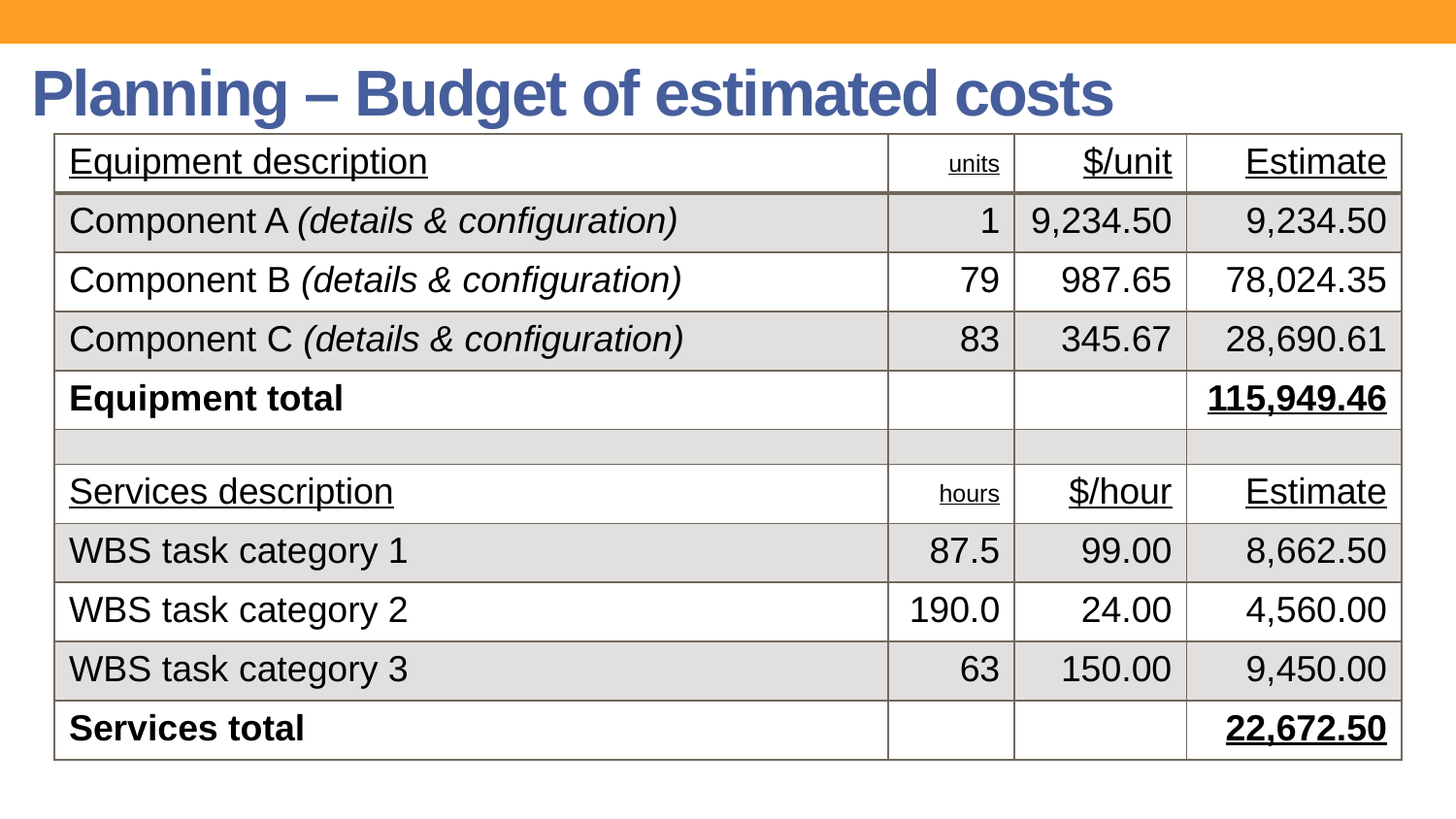

# Planning – Budget of estimated costs
| Equipment description | units | $/unit | Estimate |
| --- | --- | --- | --- |
| Component A (details & configuration) | 1 | 9,234.50 | 9,234.50 |
| Component B (details & configuration) | 79 | 987.65 | 78,024.35 |
| Component C (details & configuration) | 83 | 345.67 | 28,690.61 |
| Equipment total |  |  | 115,949.46 |
|  |  |  |  |
| Services description | hours | $/hour | Estimate |
| WBS task category 1 | 87.5 | 99.00 | 8,662.50 |
| WBS task category 2 | 190.0 | 24.00 | 4,560.00 |
| WBS task category 3 | 63 | 150.00 | 9,450.00 |
| Services total |  |  | 22,672.50 |